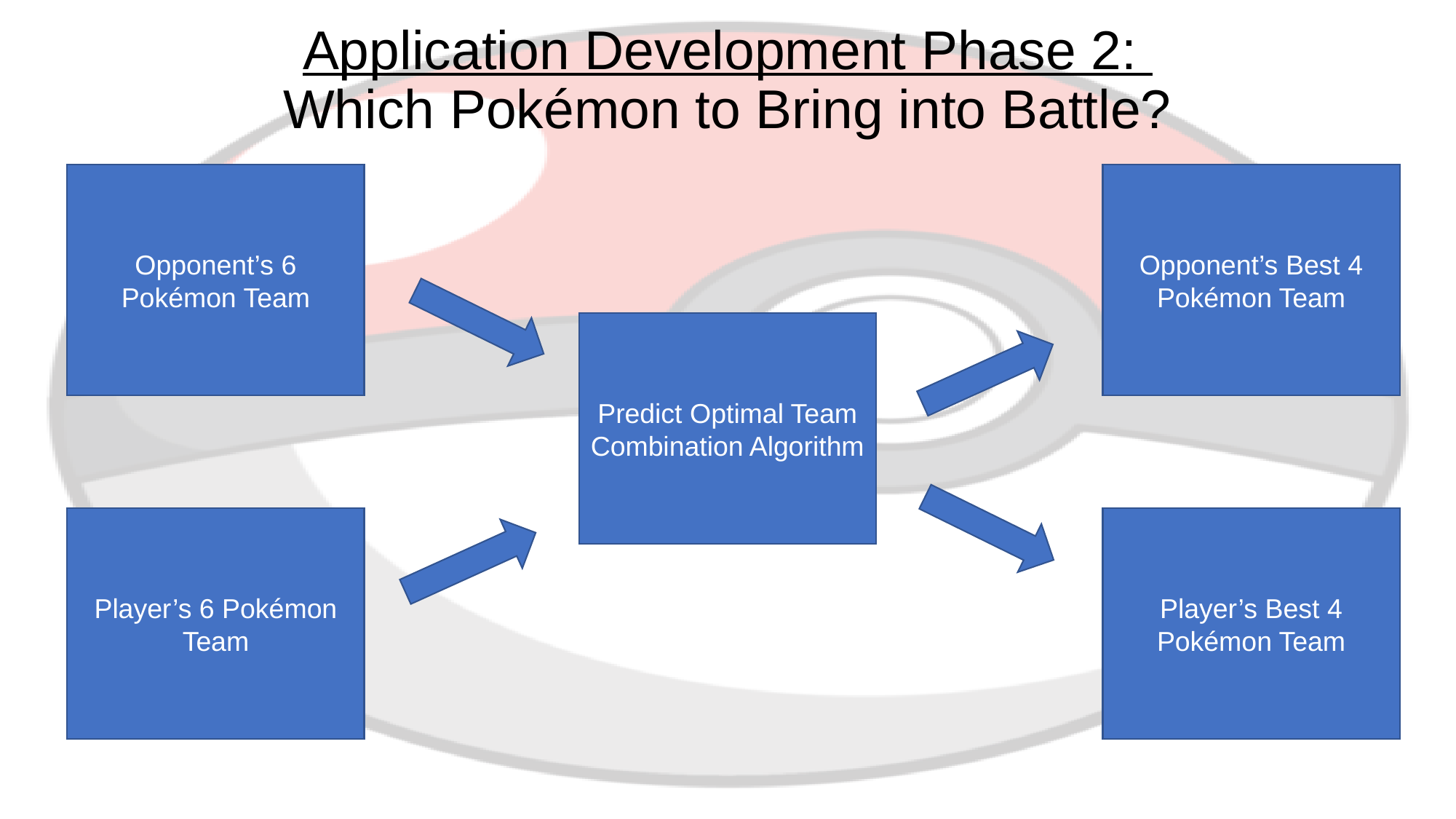

# Application Development Phase 2: Which Pokémon to Bring into Battle?
Opponent’s 6 Pokémon Team
Opponent’s Best 4 Pokémon Team

Predict Optimal Team Combination Algorithm

Player’s 6 Pokémon Team
Player’s Best 4 Pokémon Team